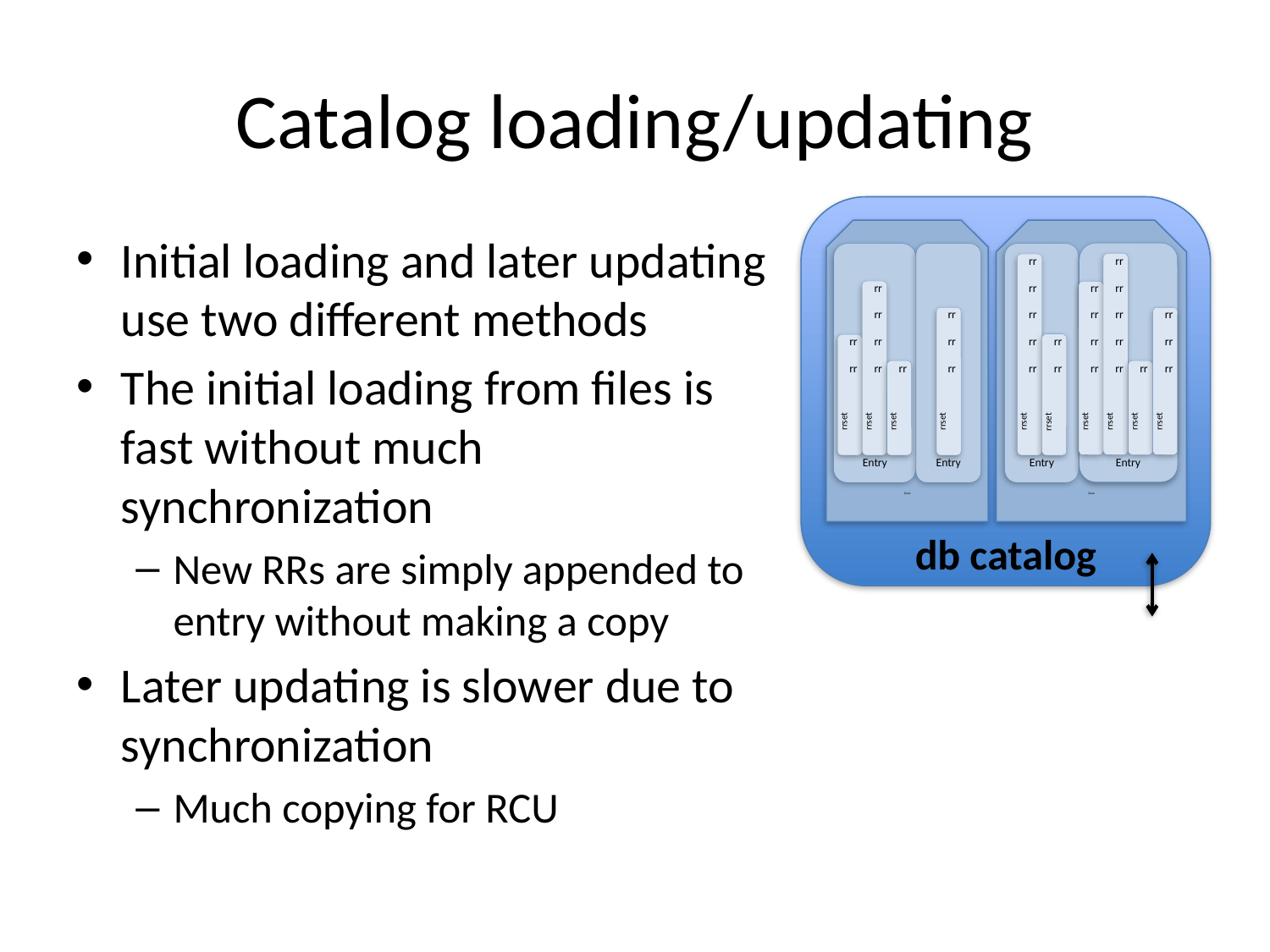

# Catalog loading/updating

Initial loading and later updating use two different methods
The initial loading from files is fast without much synchronization
New RRs are simply appended to entry without making a copy
Later updating is slower due to synchronization
Much copying for RCU

rr
rr
rr
rr
rr
rr

rr
rr
rr
rr
rr
rr

rr
rr
rr
rr
rr
rr
rr

rr

rr
rr
rr
rr
rr
rr
rr
rr
rr
rr
rrset
rrset
rrset
rrset
rrset
rrset
rrset
rrset
rrset
rrset
Entry
Entry
Entry
Entry
Zone
Zone
db catalog